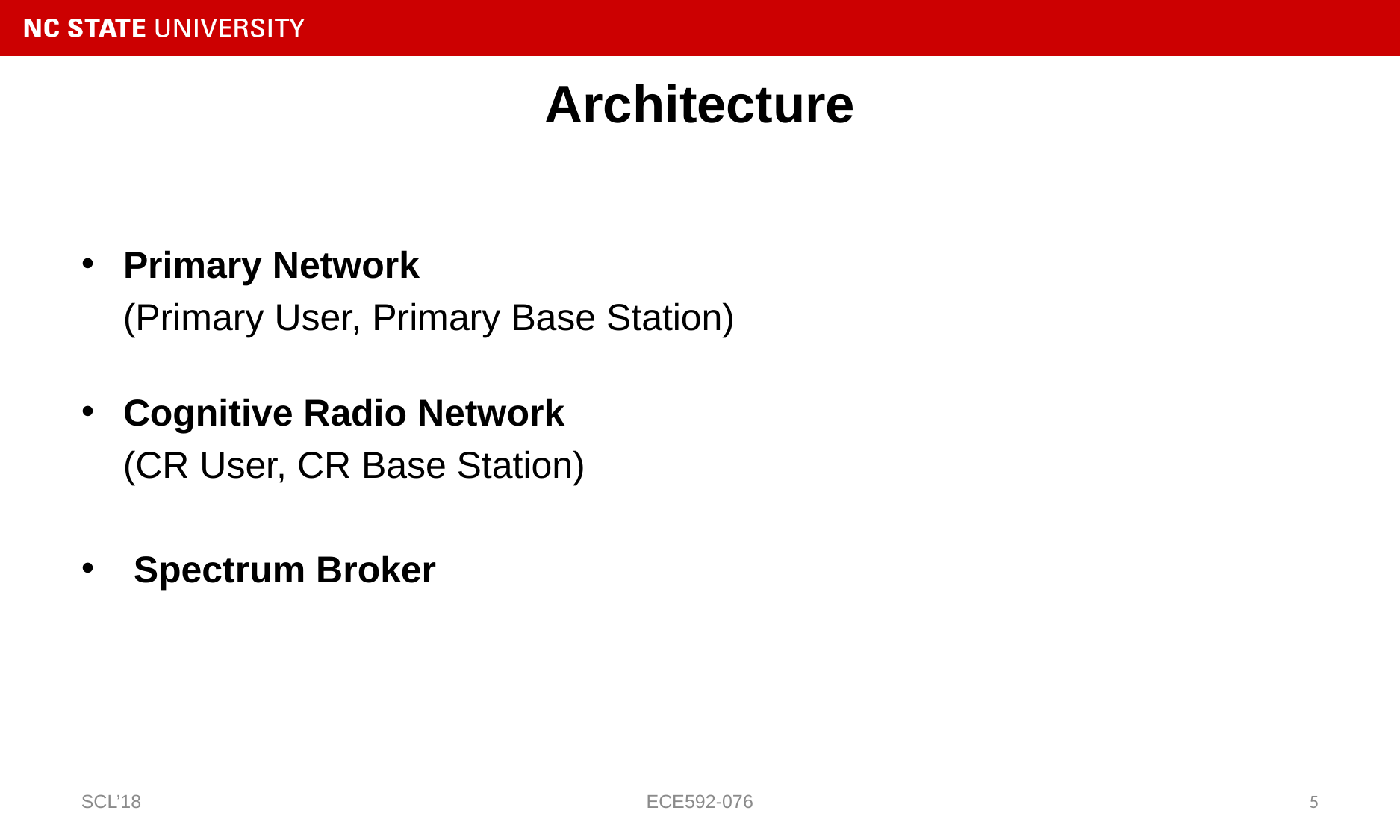

# Architecture

Primary Network
    (Primary User, Primary Base Station)

Cognitive Radio Network
    (CR User, CR Base Station)

 Spectrum Broker

SCL’18
ECE592-076
5